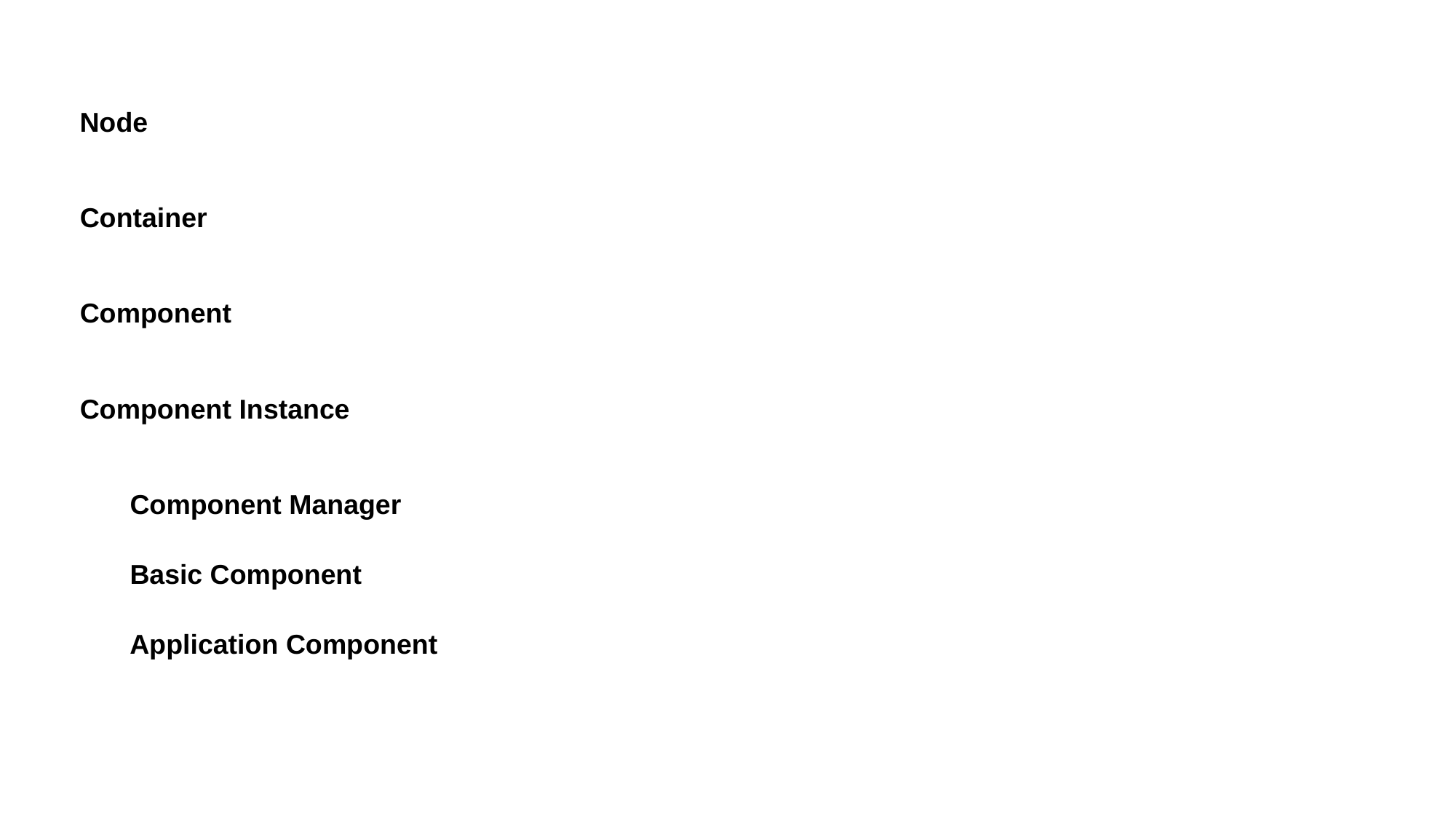

Node
Container
Component
Component Instance
Component Manager
Basic Component
Application Component